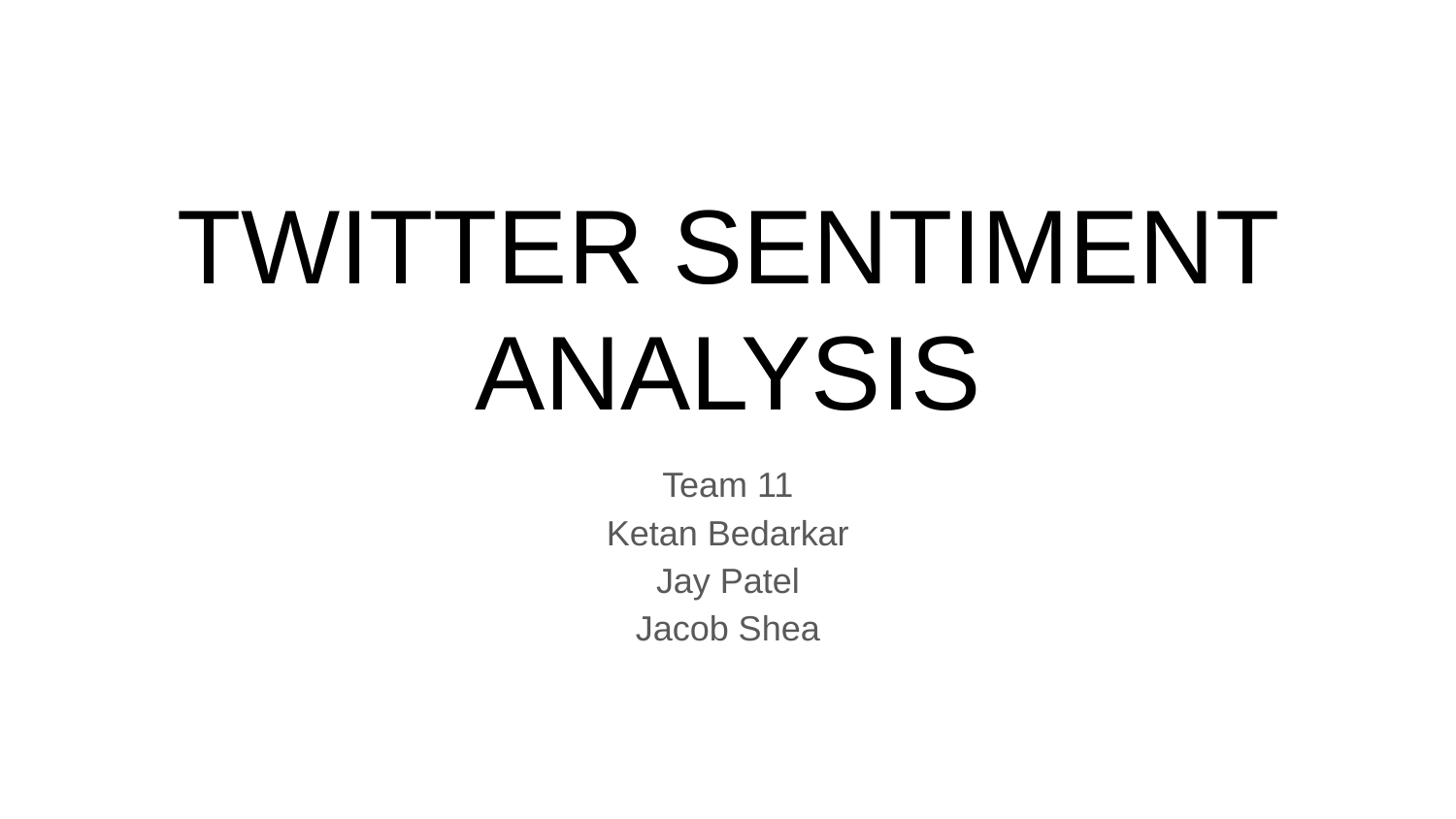

# TWITTER SENTIMENT ANALYSIS
Team 11
Ketan Bedarkar
Jay Patel
Jacob Shea